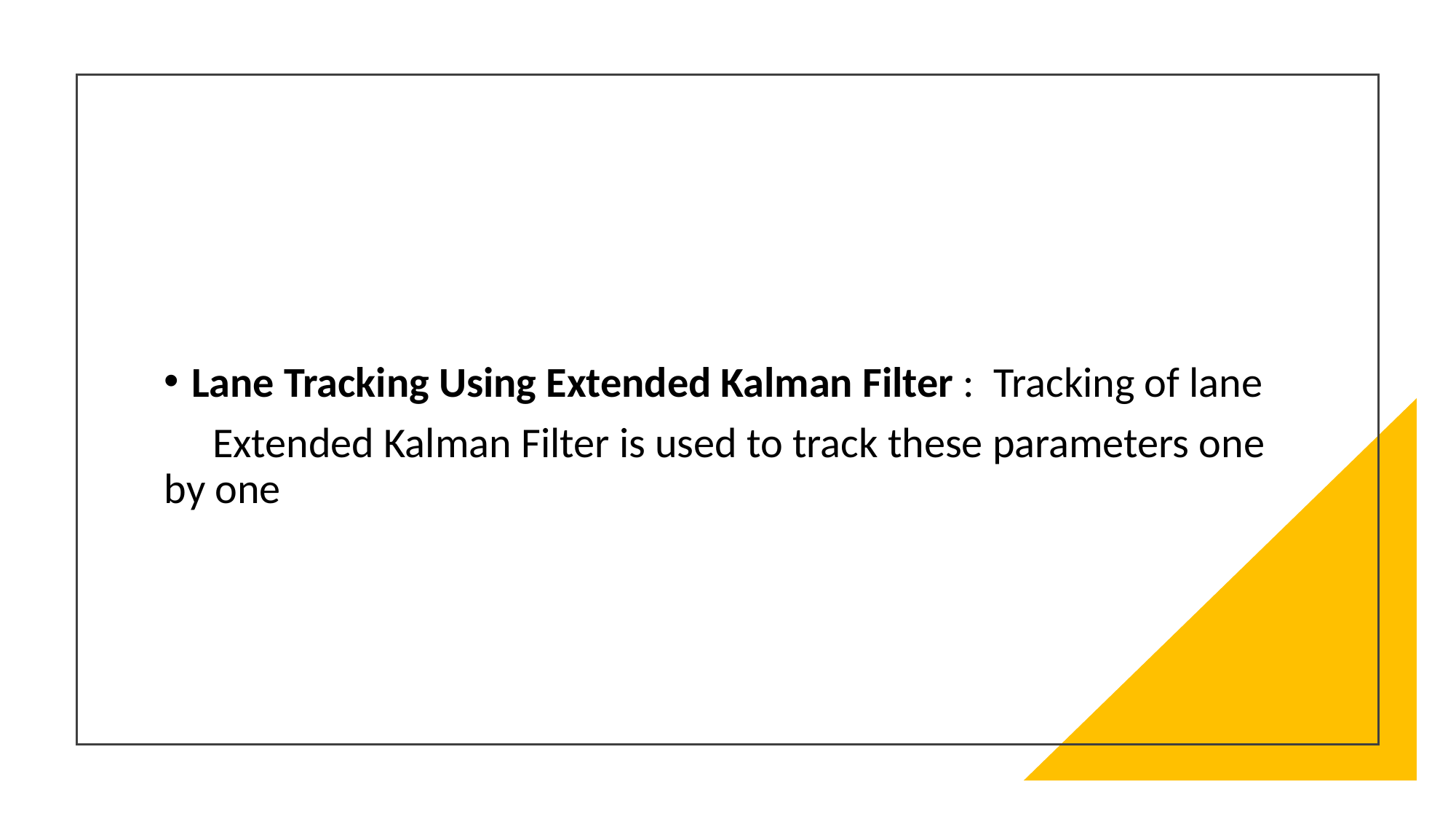

Lane Tracking Using Extended Kalman Filter :  Tracking of lane
     Extended Kalman Filter is used to track these parameters one by one